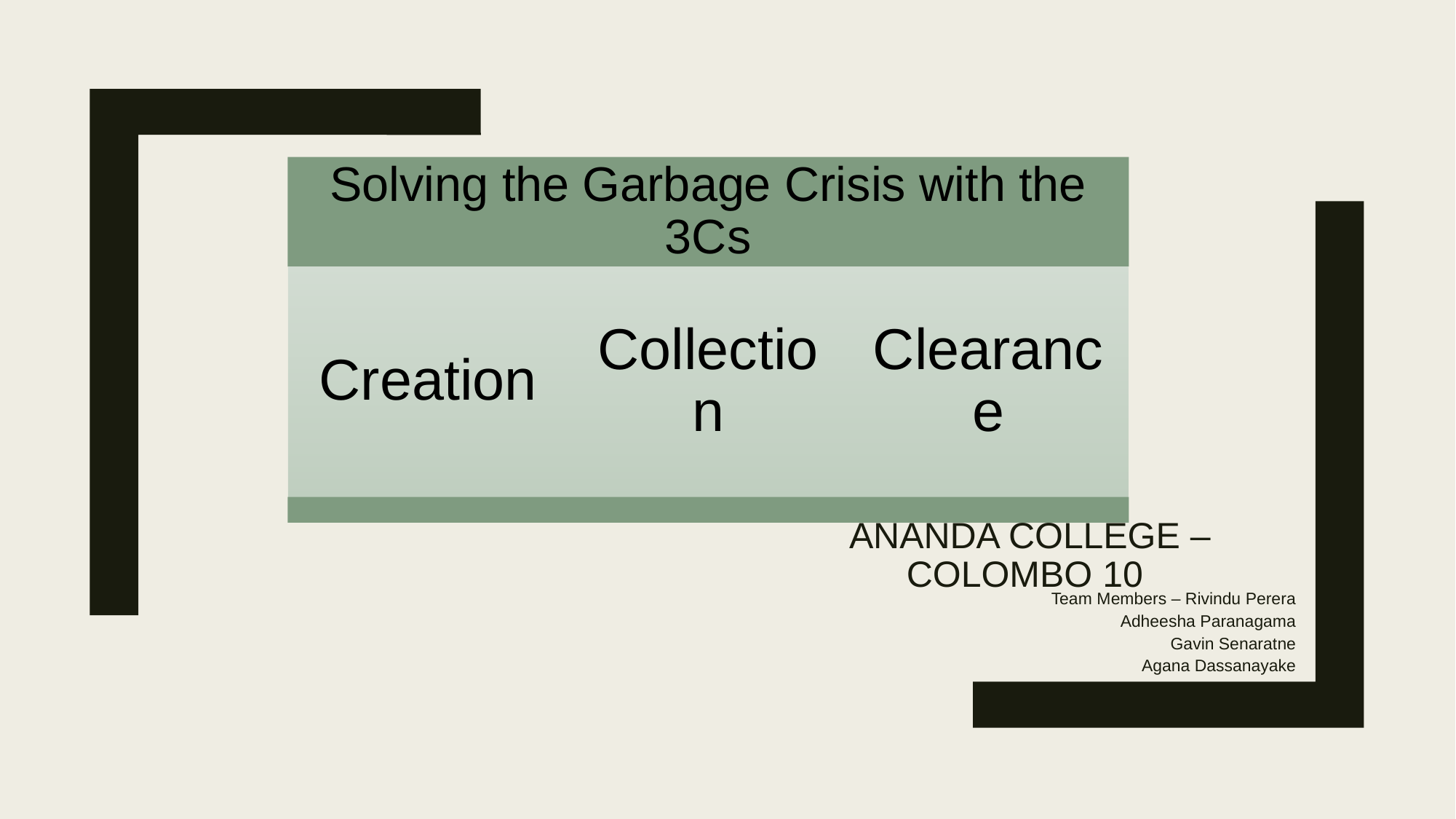

Solving the Garbage Crisis with the 3Cs
Creation
Collection
Clearance
# Ananda college – Colombo 10
Team Members – Rivindu Perera
Adheesha Paranagama
Gavin Senaratne
Agana Dassanayake